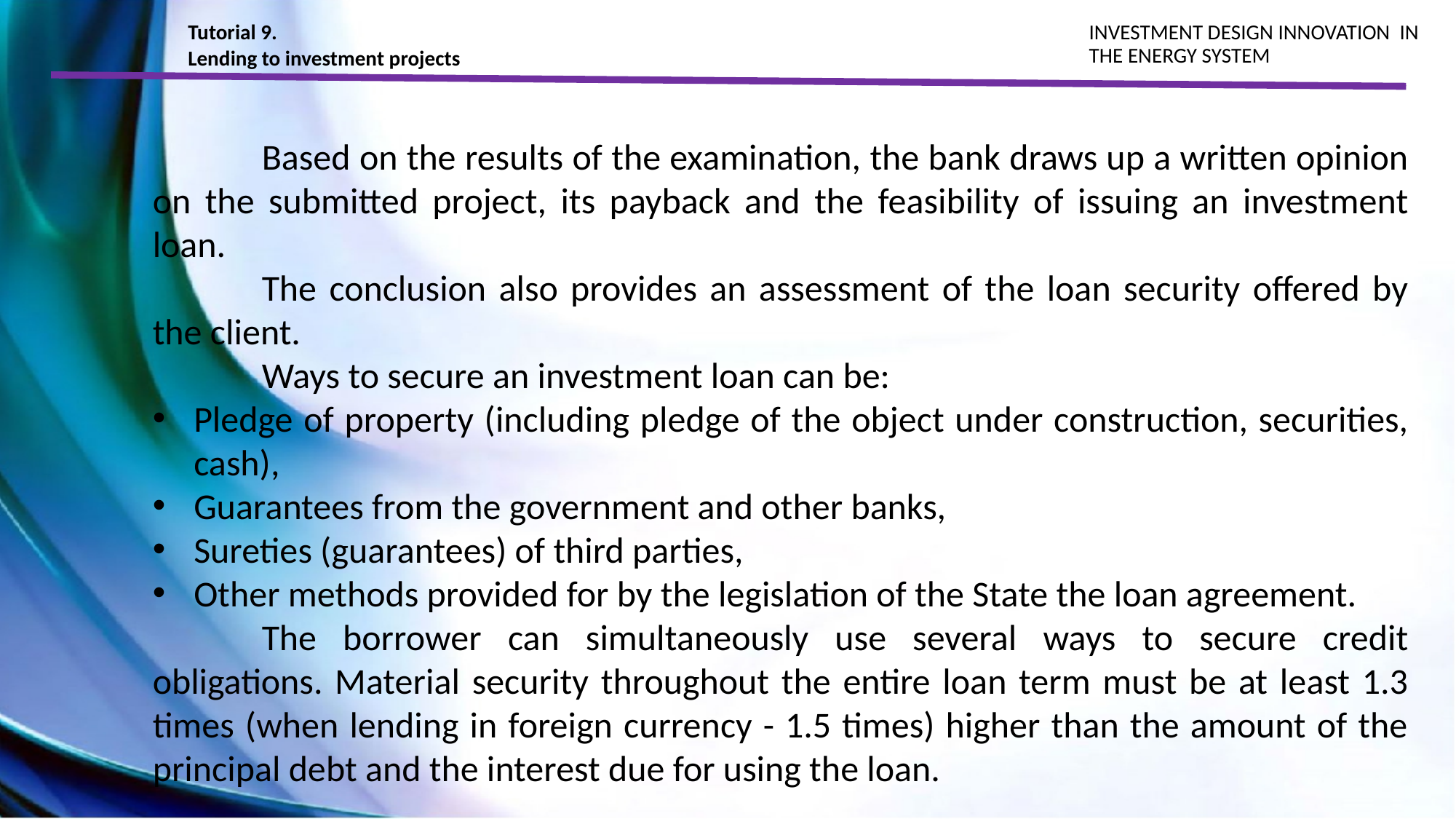

Tutorial 9.
Lending to investment projects
INVESTMENT DESIGN INNOVATION  IN
THE ENERGY SYSTEM
	Based on the results of the examination, the bank draws up a written opinion on the submitted project, its payback and the feasibility of issuing an investment loan.
	The conclusion also provides an assessment of the loan security offered by the client.
	Ways to secure an investment loan can be:
Pledge of property (including pledge of the object under construction, securities, cash),
Guarantees from the government and other banks,
Sureties (guarantees) of third parties,
Other methods provided for by the legislation of the State the loan agreement.
	The borrower can simultaneously use several ways to secure credit obligations. Material security throughout the entire loan term must be at least 1.3 times (when lending in foreign currency - 1.5 times) higher than the amount of the principal debt and the interest due for using the loan.